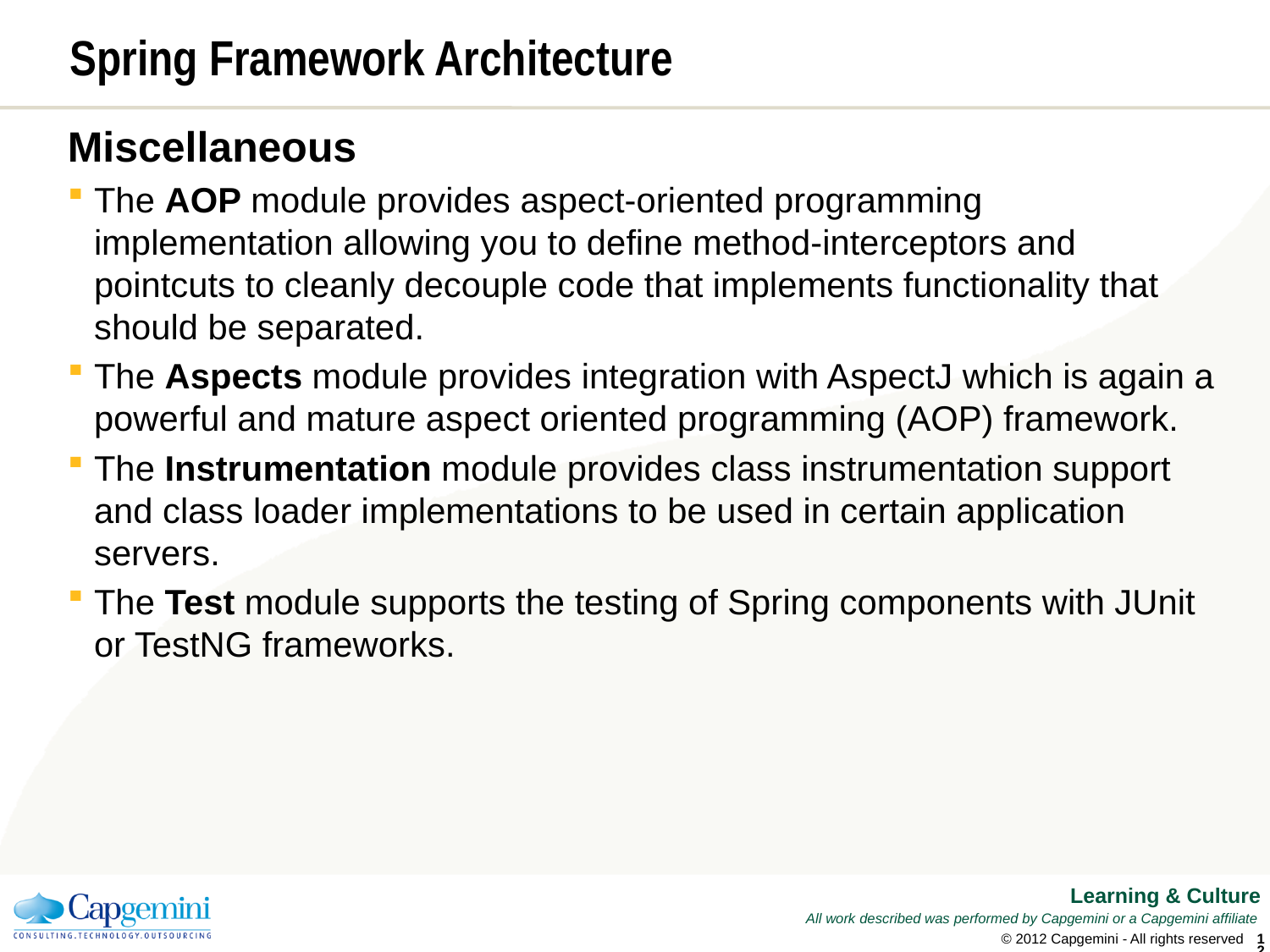

# Spring Framework Architecture
Miscellaneous
The AOP module provides aspect-oriented programming implementation allowing you to define method-interceptors and pointcuts to cleanly decouple code that implements functionality that should be separated.
The Aspects module provides integration with AspectJ which is again a powerful and mature aspect oriented programming (AOP) framework.
The Instrumentation module provides class instrumentation support and class loader implementations to be used in certain application servers.
The Test module supports the testing of Spring components with JUnit or TestNG frameworks.

© 2012 Capgemini - All rights reserved
12